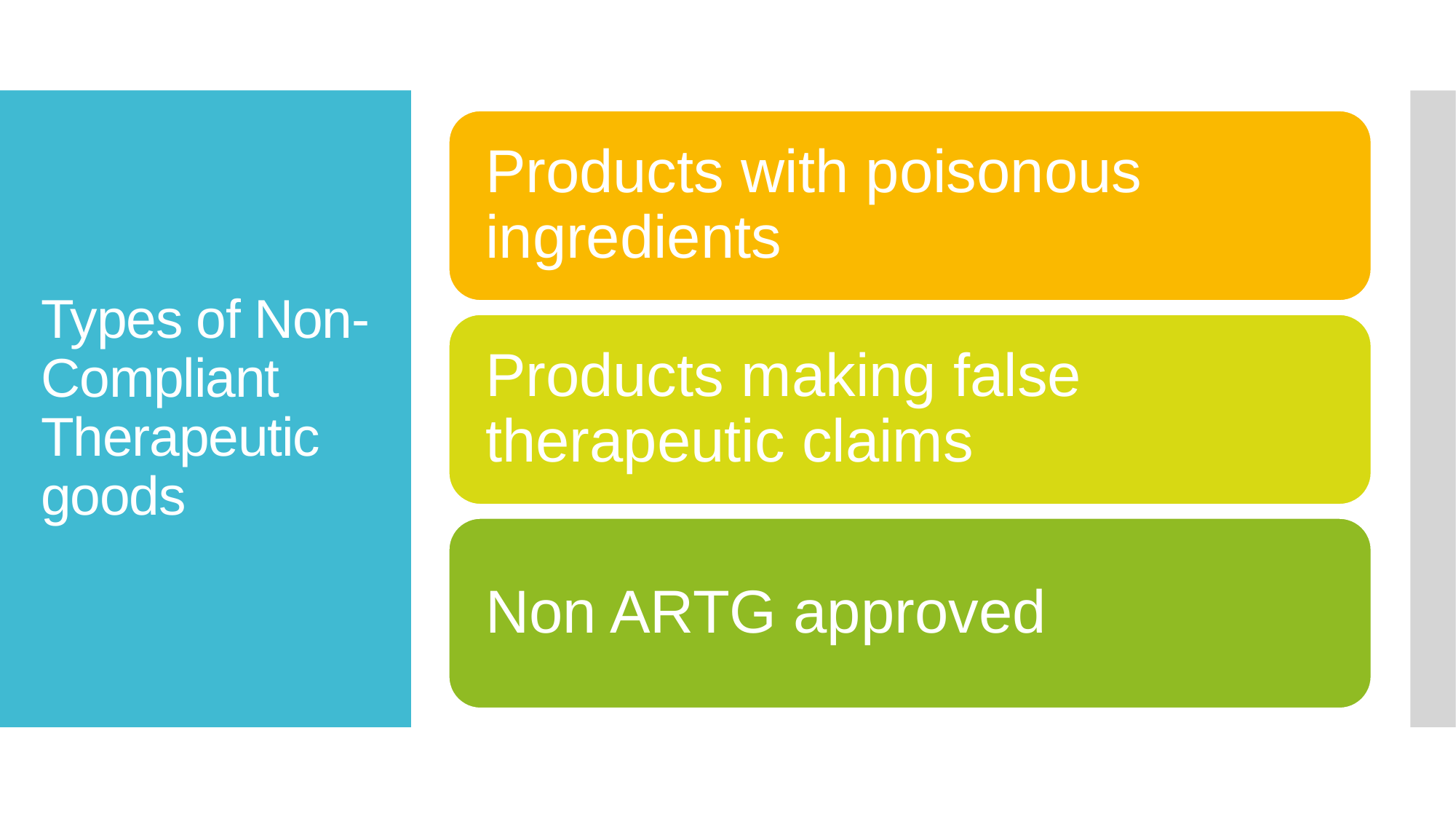

Products with poisonous ingredients
Products making false therapeutic claims
Non ARTG approved
# Types of Non-Compliant Therapeutic goods